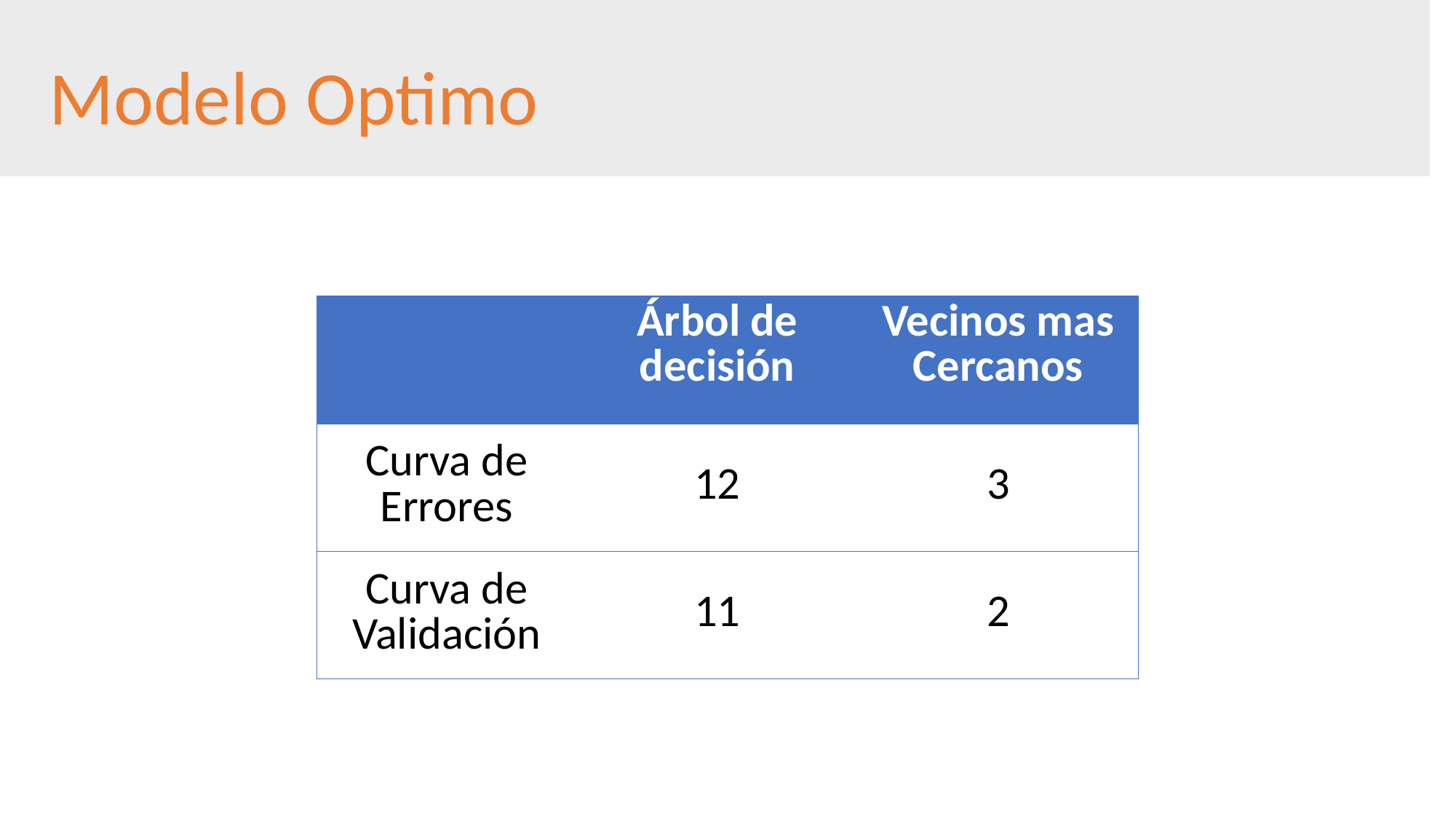

Modelo Optimo
|  | Árbol de decisión | Vecinos mas Cercanos |
| --- | --- | --- |
| Curva de Errores | 12 | 3 |
| Curva de Validación | 11 | 2 |